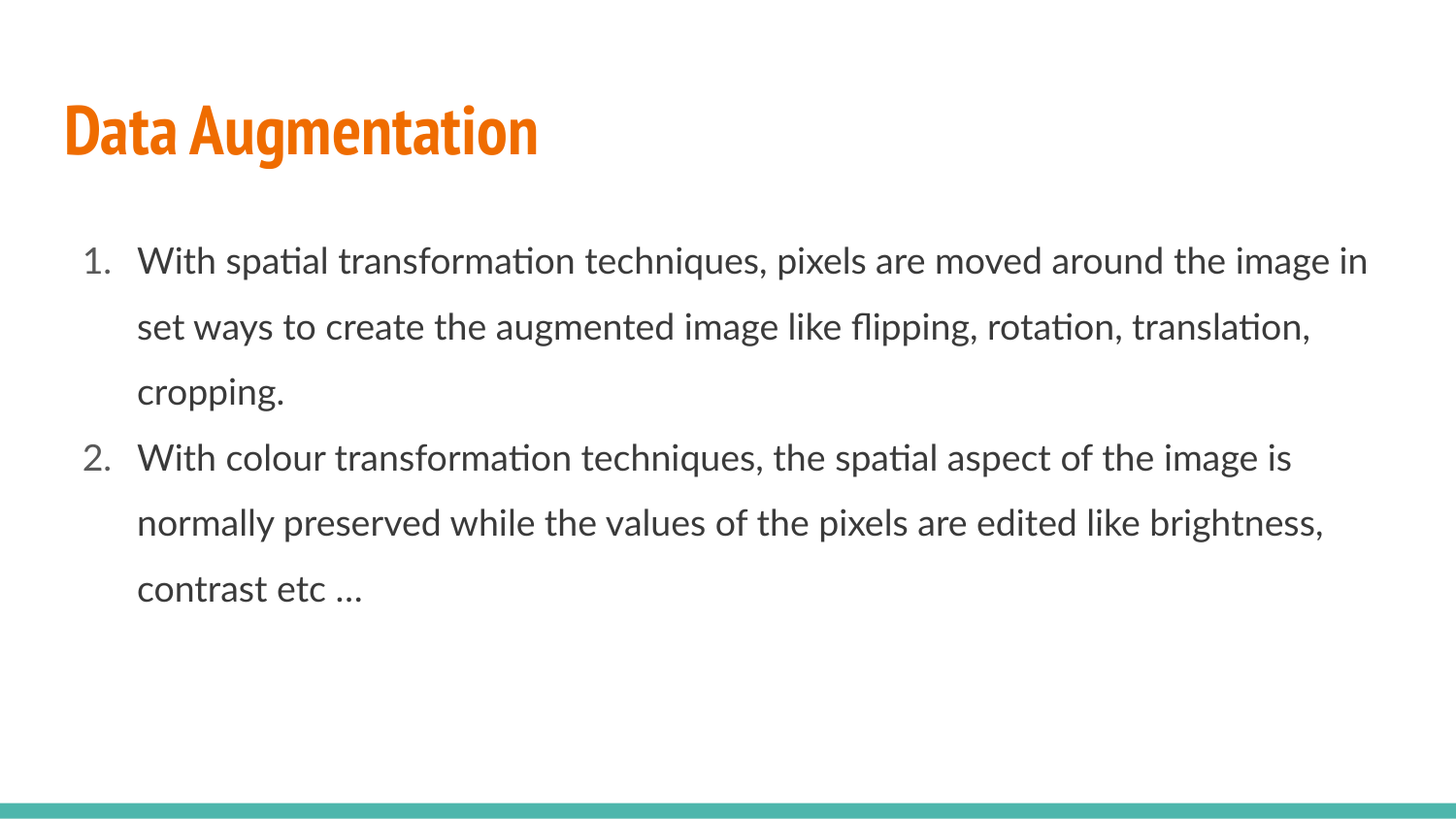

# Data Augmentation
With spatial transformation techniques, pixels are moved around the image in set ways to create the augmented image like flipping, rotation, translation, cropping.
With colour transformation techniques, the spatial aspect of the image is normally preserved while the values of the pixels are edited like brightness, contrast etc …